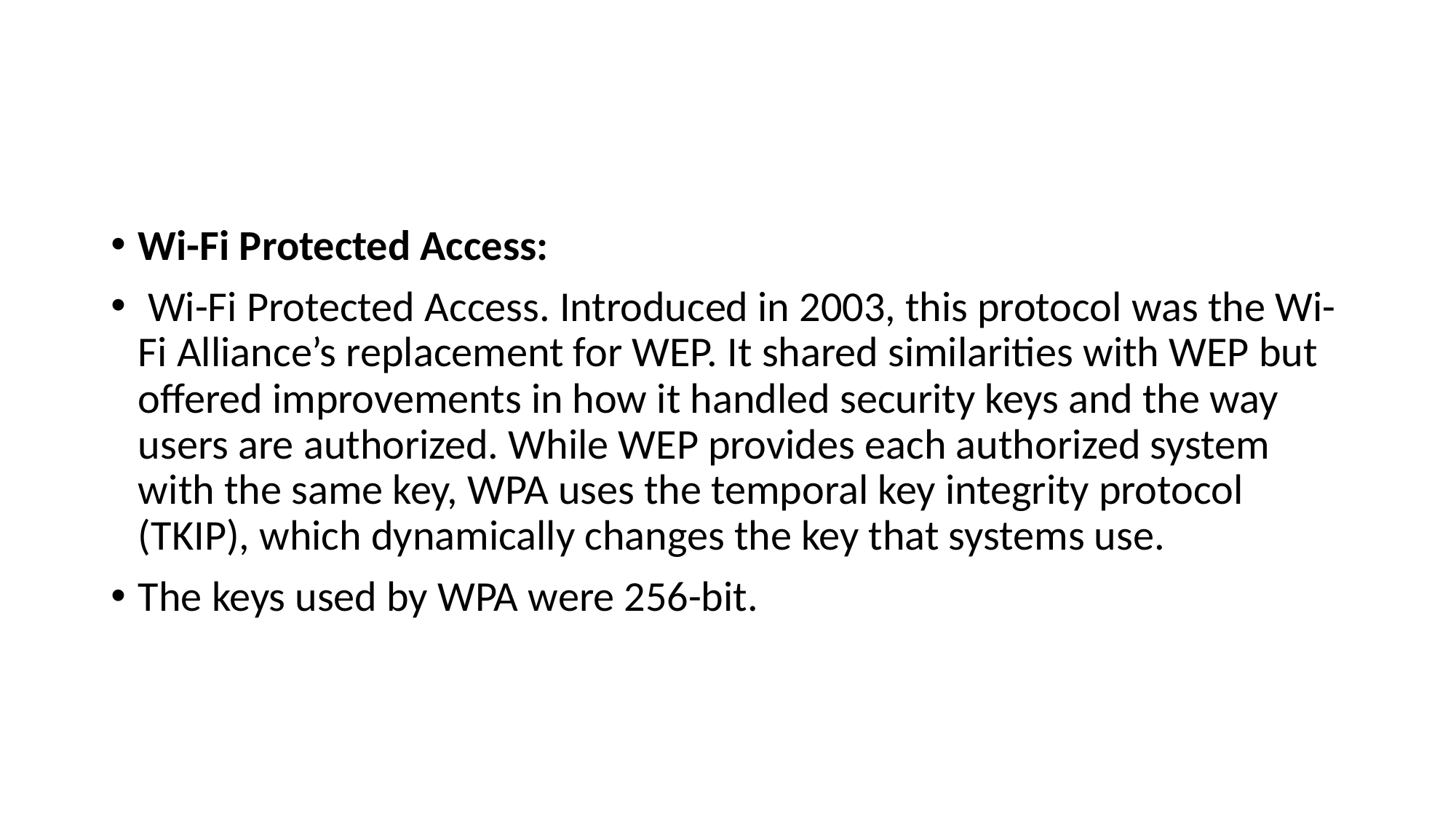

Wi-Fi Protected Access:
 Wi-Fi Protected Access. Introduced in 2003, this protocol was the Wi-Fi Alliance’s replacement for WEP. It shared similarities with WEP but offered improvements in how it handled security keys and the way users are authorized. While WEP provides each authorized system with the same key, WPA uses the temporal key integrity protocol (TKIP), which dynamically changes the key that systems use.
The keys used by WPA were 256-bit.